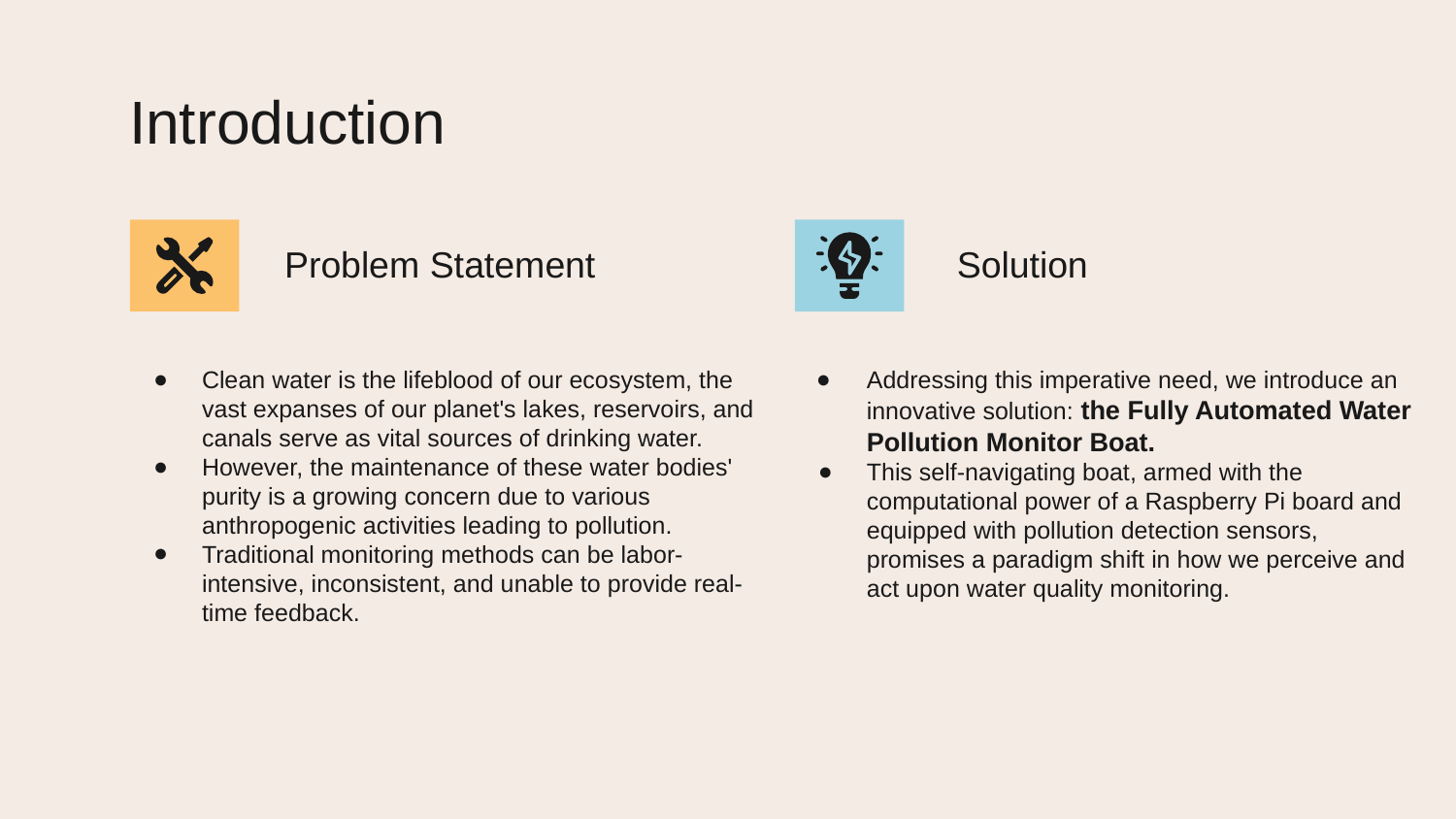

# Introduction

Problem Statement
Solution

Clean water is the lifeblood of our ecosystem, the vast expanses of our planet's lakes, reservoirs, and canals serve as vital sources of drinking water.
However, the maintenance of these water bodies' purity is a growing concern due to various anthropogenic activities leading to pollution.
Traditional monitoring methods can be labor-intensive, inconsistent, and unable to provide real-time feedback.
Addressing this imperative need, we introduce an innovative solution: the Fully Automated Water Pollution Monitor Boat.
This self-navigating boat, armed with the computational power of a Raspberry Pi board and equipped with pollution detection sensors, promises a paradigm shift in how we perceive and act upon water quality monitoring.